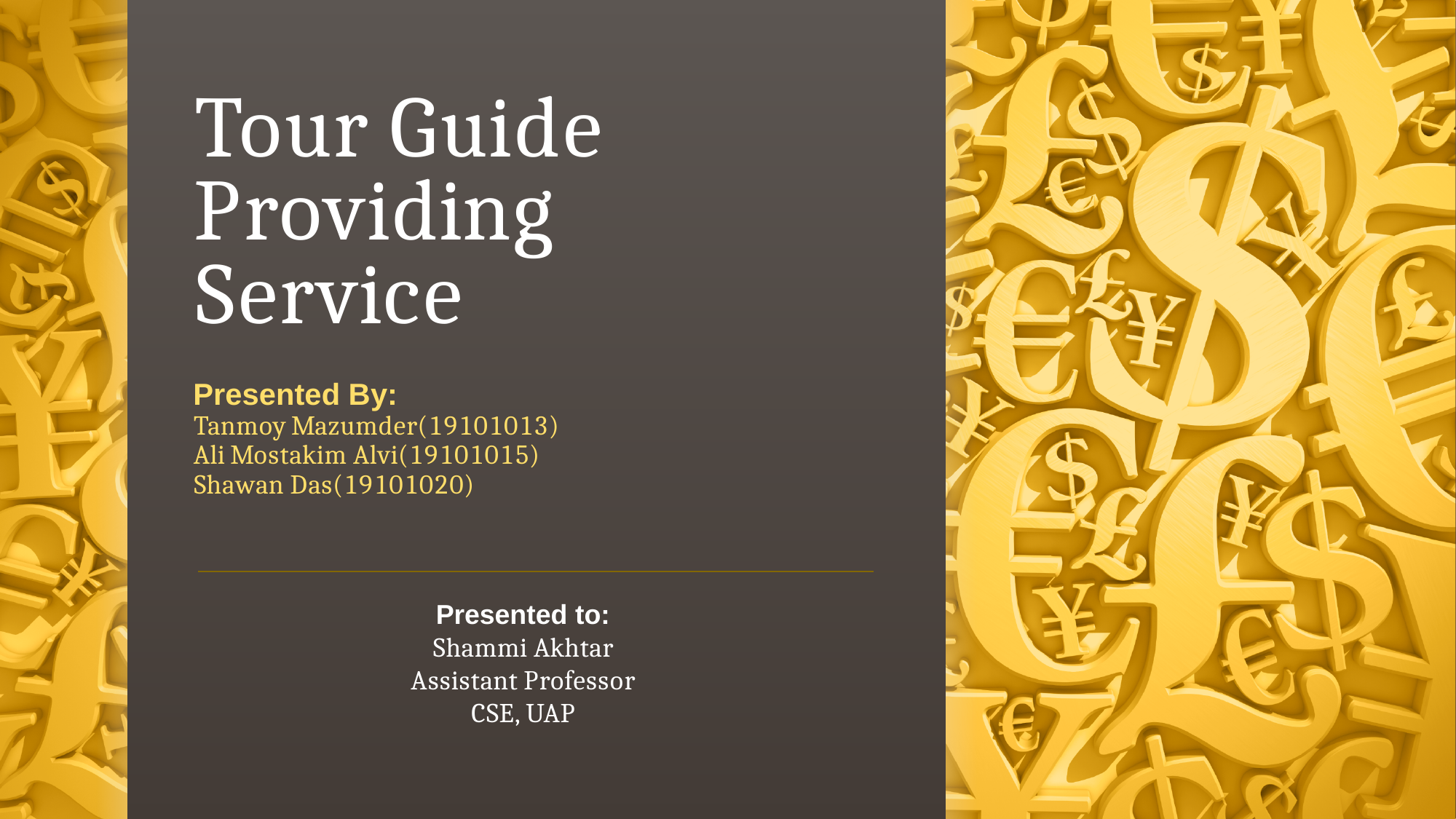

# Tour Guide Providing Service
Presented By:
Tanmoy Mazumder(19101013)
Ali Mostakim Alvi(19101015)
Shawan Das(19101020)

Presented to:
Shammi Akhtar
Assistant Professor
CSE, UAP